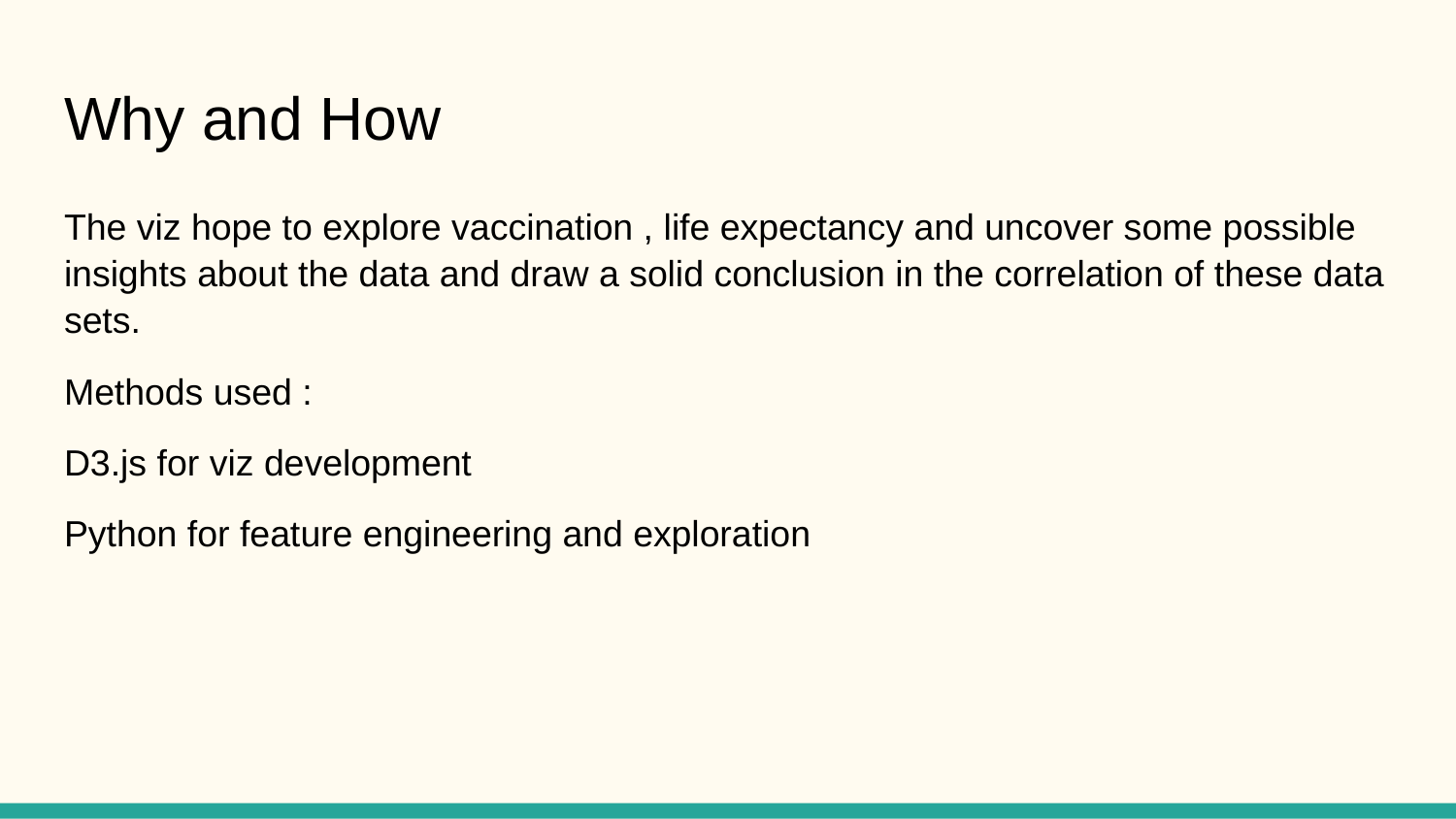

# Why and How
The viz hope to explore vaccination , life expectancy and uncover some possible insights about the data and draw a solid conclusion in the correlation of these data sets.
Methods used :
D3.js for viz development
Python for feature engineering and exploration